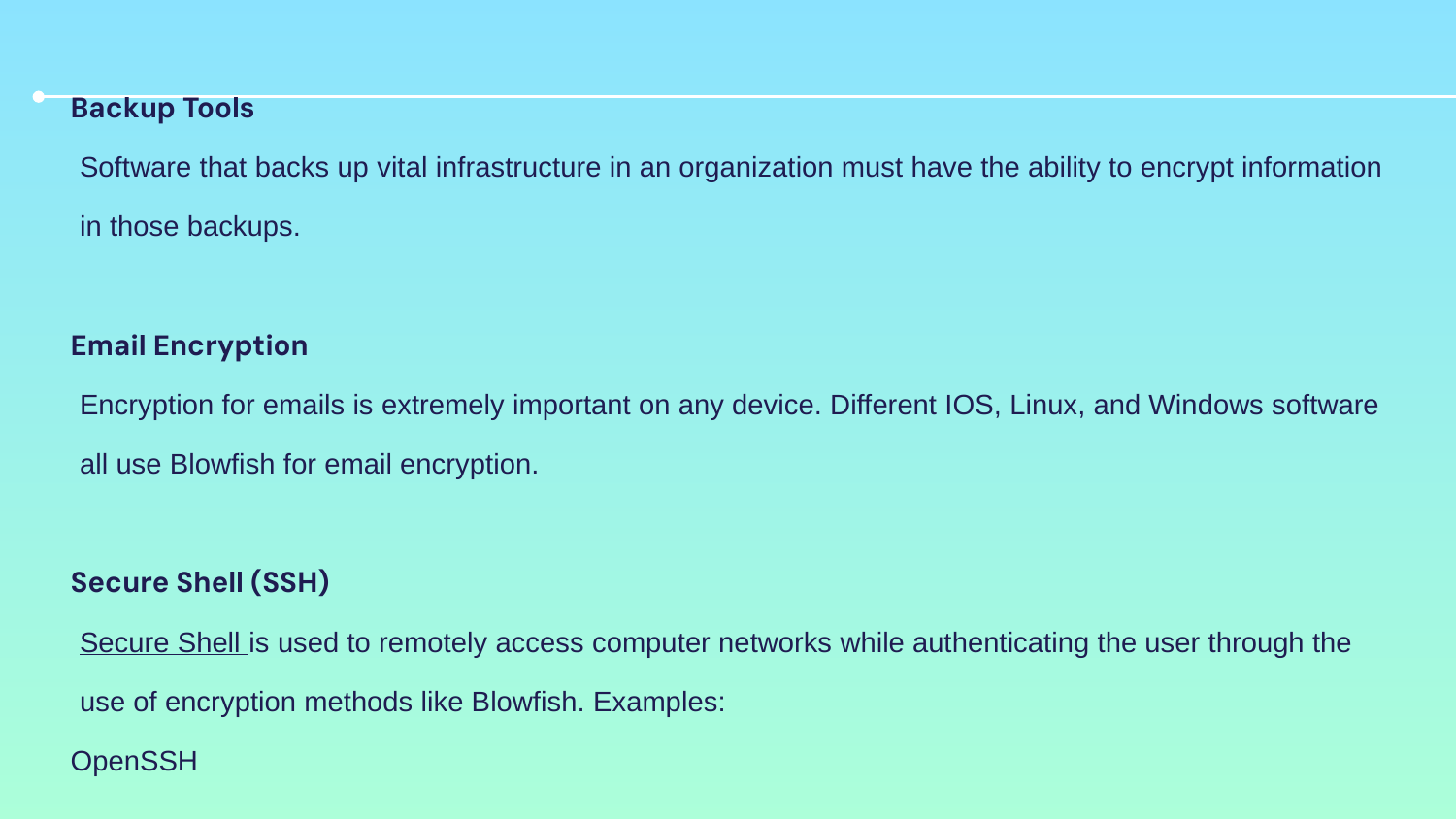

Backup Tools
Software that backs up vital infrastructure in an organization must have the ability to encrypt information in those backups.

Email Encryption
Encryption for emails is extremely important on any device. Different IOS, Linux, and Windows software all use Blowfish for email encryption.

Secure Shell (SSH)
Secure Shell is used to remotely access computer networks while authenticating the user through the use of encryption methods like Blowfish. Examples:
OpenSSH